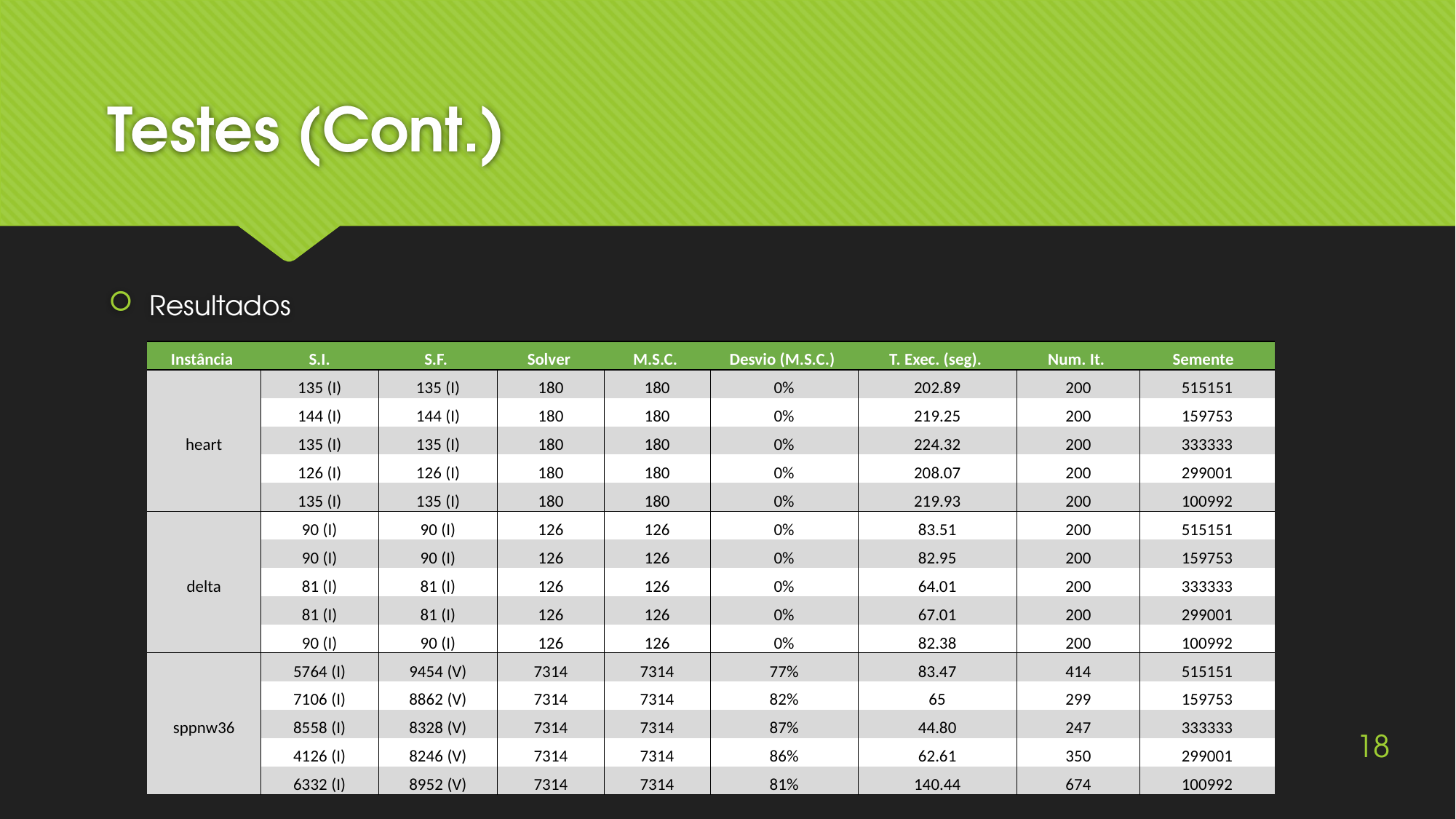

# Testes (Cont.)
Resultados
| Instância | S.I. | S.F. | Solver | M.S.C. | Desvio (M.S.C.) | T. Exec. (seg). | Num. It. | Semente |
| --- | --- | --- | --- | --- | --- | --- | --- | --- |
|  | 135 (I) | 135 (I) | 180 | 180 | 0% | 202.89 | 200 | 515151 |
|  | 144 (I) | 144 (I) | 180 | 180 | 0% | 219.25 | 200 | 159753 |
| heart | 135 (I) | 135 (I) | 180 | 180 | 0% | 224.32 | 200 | 333333 |
|  | 126 (I) | 126 (I) | 180 | 180 | 0% | 208.07 | 200 | 299001 |
|  | 135 (I) | 135 (I) | 180 | 180 | 0% | 219.93 | 200 | 100992 |
|  | 90 (I) | 90 (I) | 126 | 126 | 0% | 83.51 | 200 | 515151 |
|  | 90 (I) | 90 (I) | 126 | 126 | 0% | 82.95 | 200 | 159753 |
| delta | 81 (I) | 81 (I) | 126 | 126 | 0% | 64.01 | 200 | 333333 |
|  | 81 (I) | 81 (I) | 126 | 126 | 0% | 67.01 | 200 | 299001 |
|  | 90 (I) | 90 (I) | 126 | 126 | 0% | 82.38 | 200 | 100992 |
|  | 5764 (I) | 9454 (V) | 7314 | 7314 | 77% | 83.47 | 414 | 515151 |
|  | 7106 (I) | 8862 (V) | 7314 | 7314 | 82% | 65 | 299 | 159753 |
| sppnw36 | 8558 (I) | 8328 (V) | 7314 | 7314 | 87% | 44.80 | 247 | 333333 |
|  | 4126 (I) | 8246 (V) | 7314 | 7314 | 86% | 62.61 | 350 | 299001 |
|  | 6332 (I) | 8952 (V) | 7314 | 7314 | 81% | 140.44 | 674 | 100992 |
18